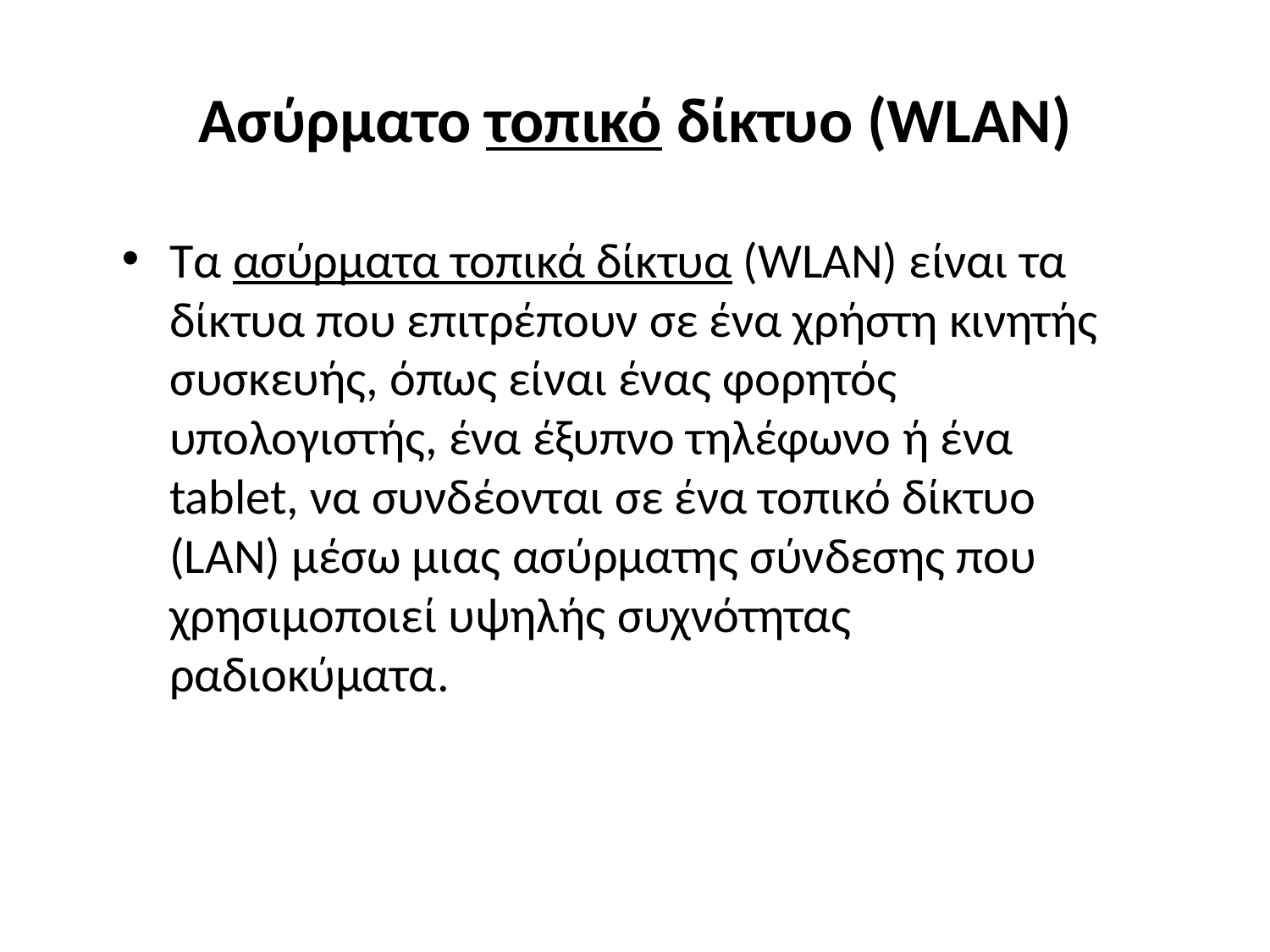

# Ασύρματο τοπικό δίκτυο (WLAN)
Τα ασύρματα τοπικά δίκτυα (WLAN) είναι τα δίκτυα που επιτρέπουν σε ένα χρήστη κινητής συσκευής, όπως είναι ένας φορητός υπολογιστής, ένα έξυπνο τηλέφωνο ή ένα tablet, να συνδέονται σε ένα τοπικό δίκτυο (LAN) μέσω μιας ασύρματης σύνδεσης που χρησιμοποιεί υψηλής συχνότητας ραδιοκύματα.